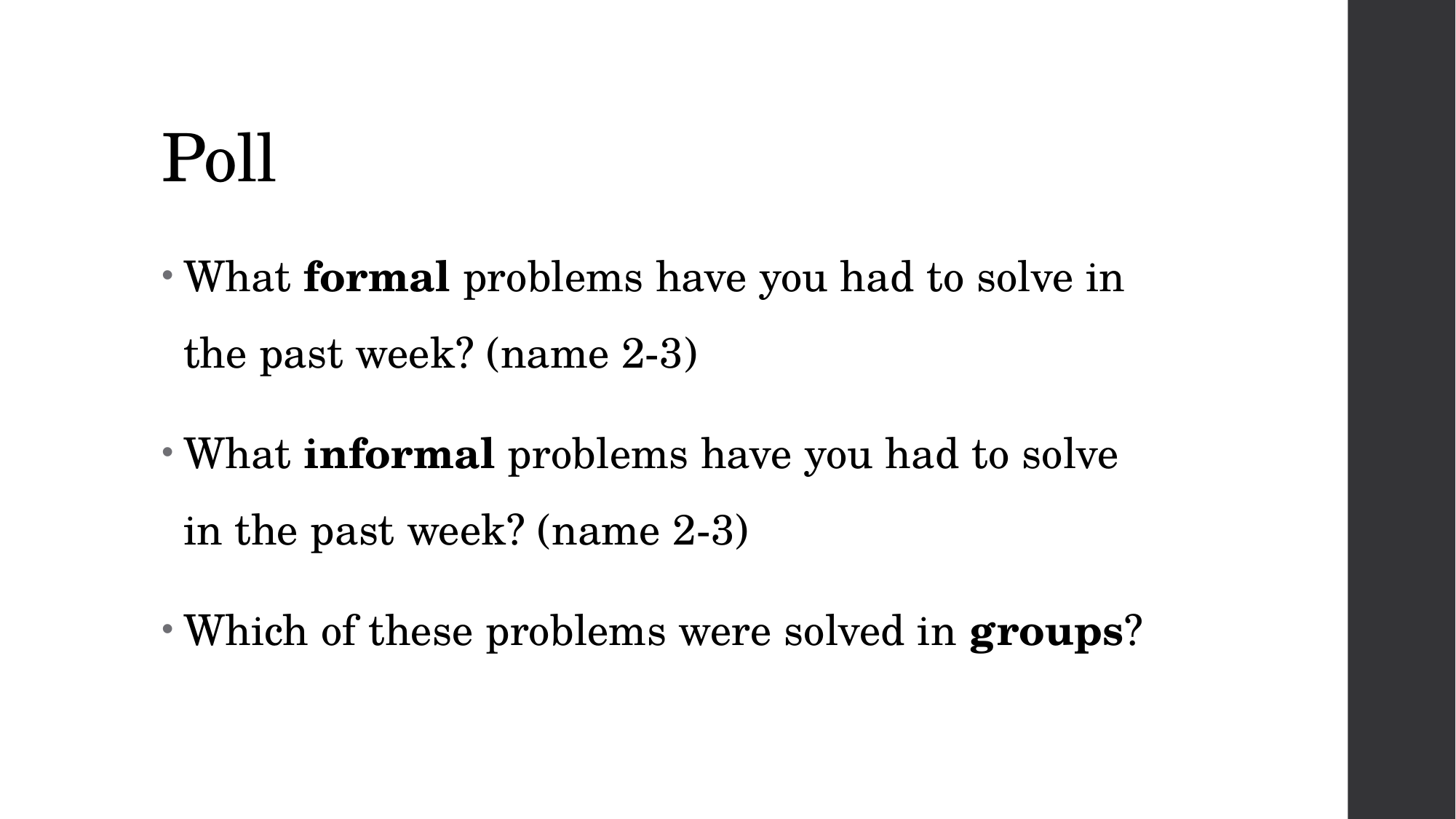

# Poll
What formal problems have you had to solve in the past week? (name 2-3)
What informal problems have you had to solve in the past week? (name 2-3)
Which of these problems were solved in groups?